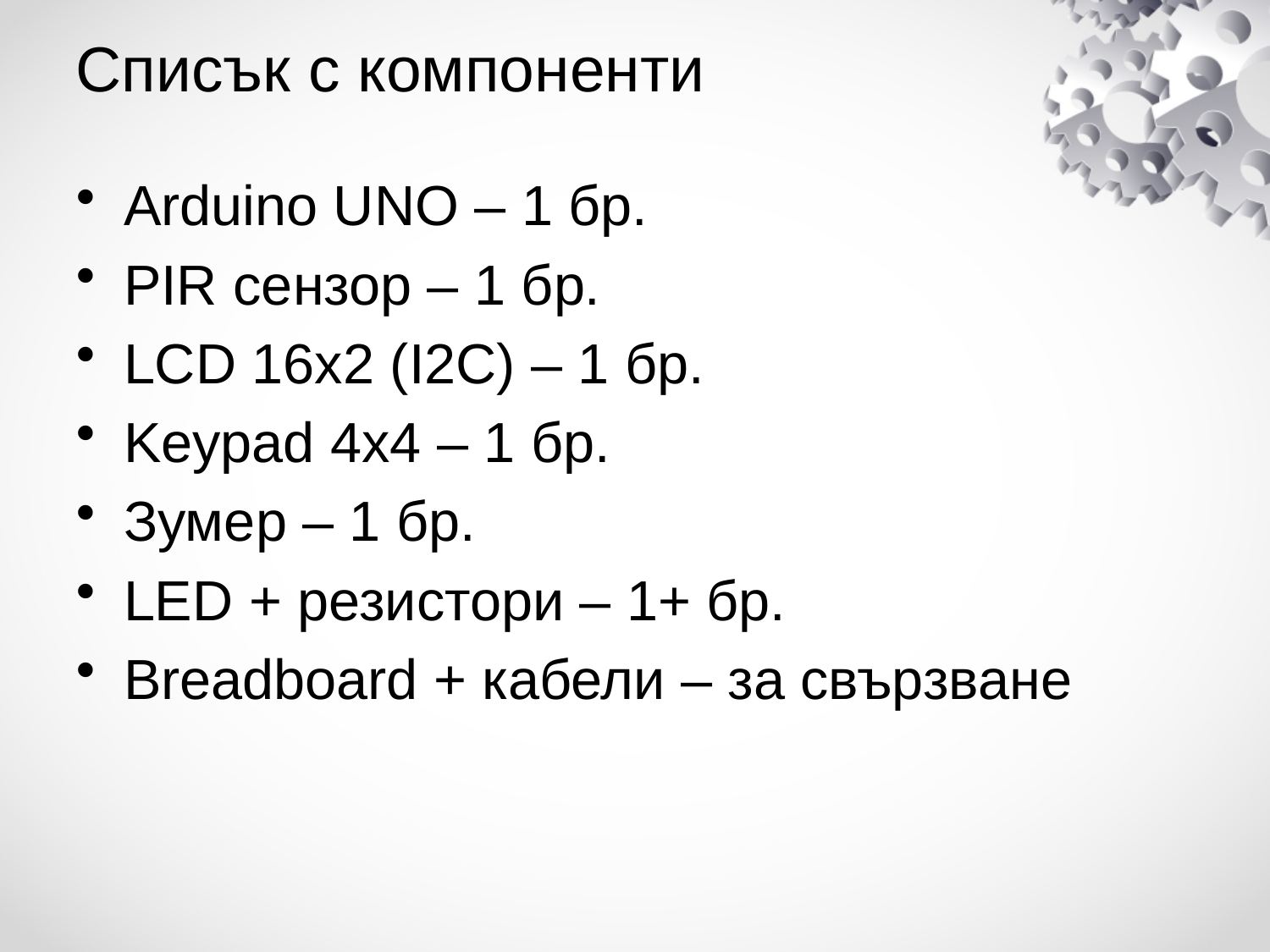

# Списък с компоненти
Arduino UNO – 1 бр.
PIR сензор – 1 бр.
LCD 16x2 (I2C) – 1 бр.
Keypad 4x4 – 1 бр.
Зумер – 1 бр.
LED + резистори – 1+ бр.
Breadboard + кабели – за свързване